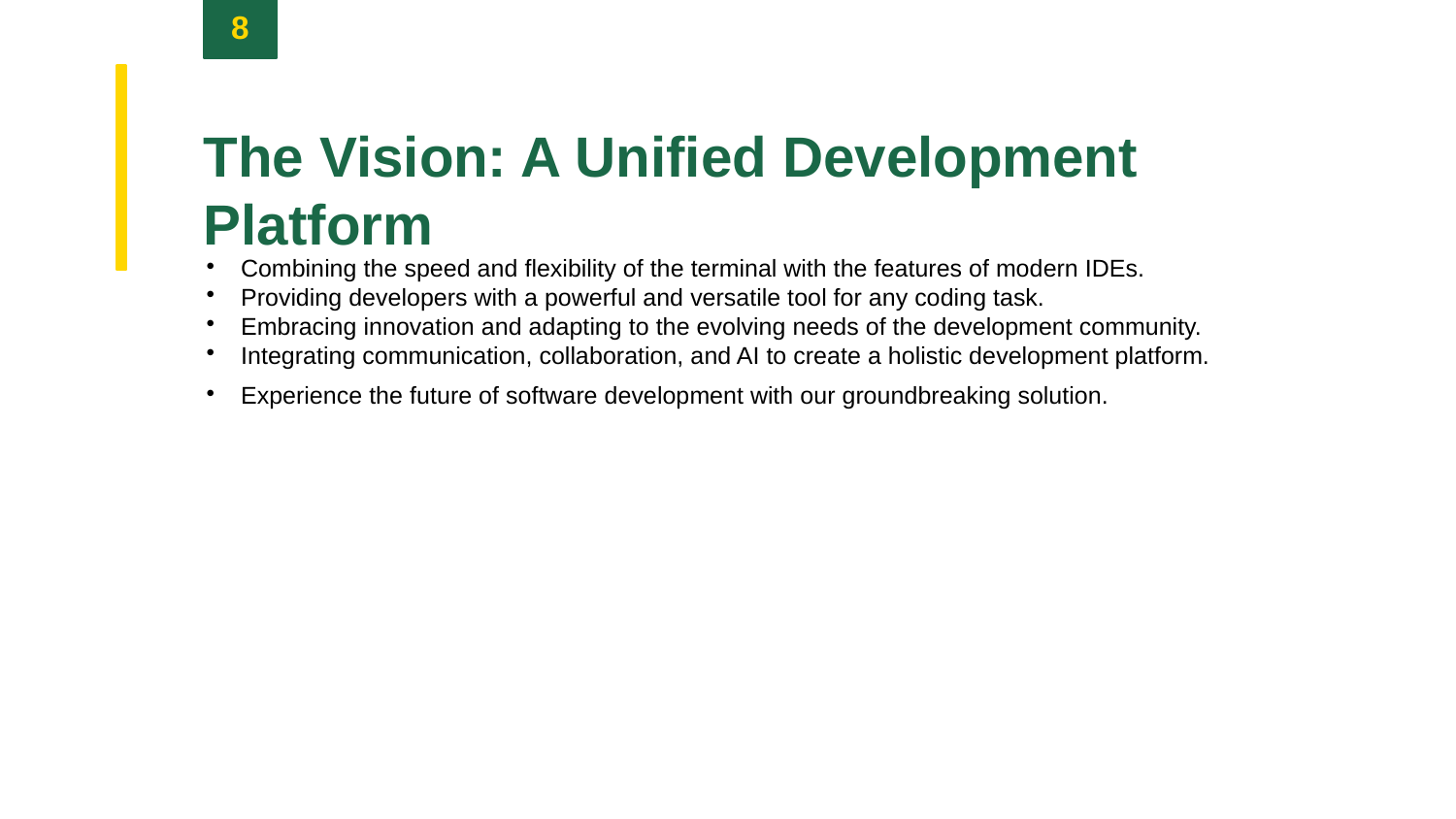

8

The Vision: A Unified Development Platform
Combining the speed and flexibility of the terminal with the features of modern IDEs.
Providing developers with a powerful and versatile tool for any coding task.
Embracing innovation and adapting to the evolving needs of the development community.
Integrating communication, collaboration, and AI to create a holistic development platform.
Experience the future of software development with our groundbreaking solution.